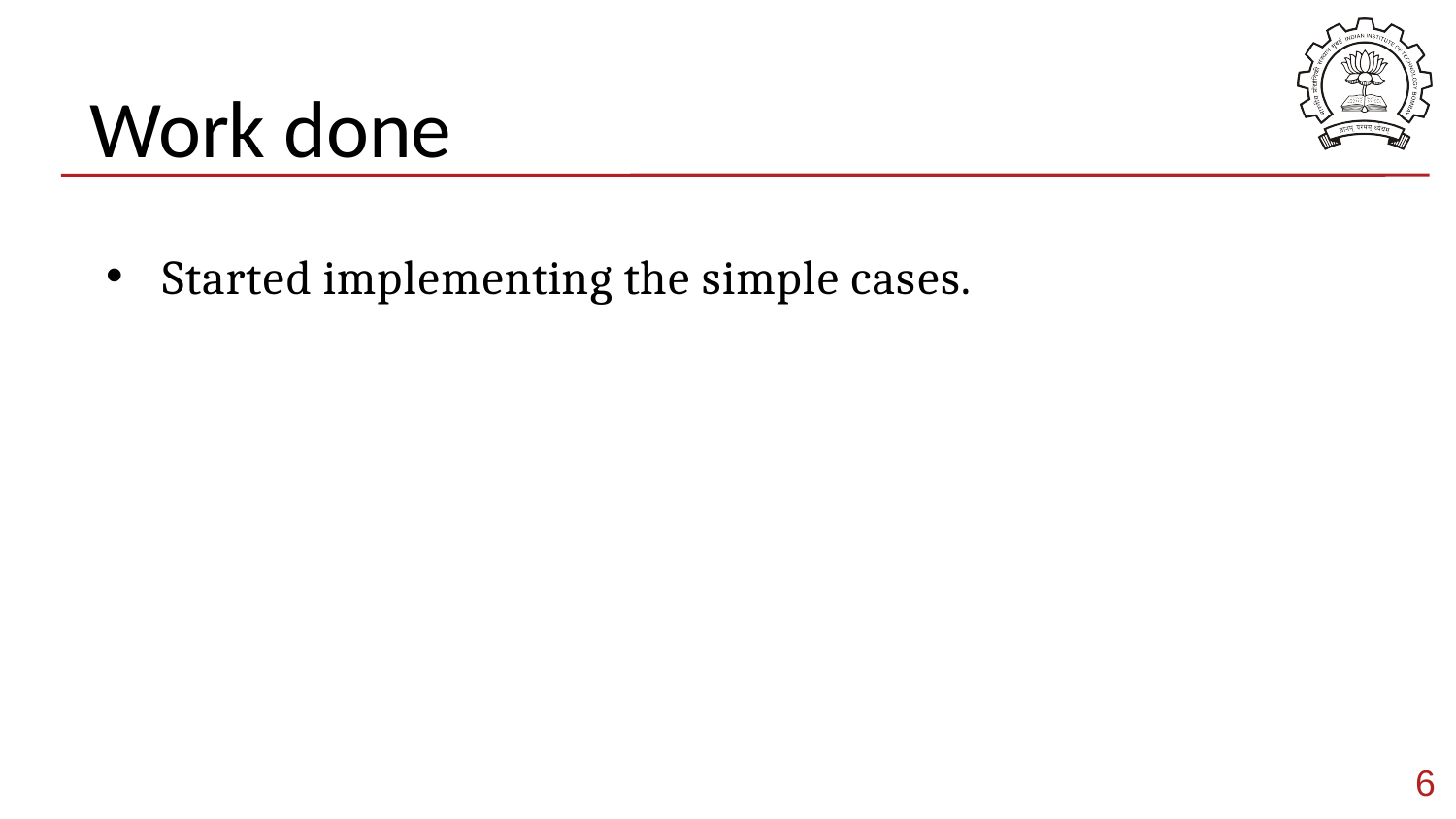

# Work done
Started implementing the simple cases.

6